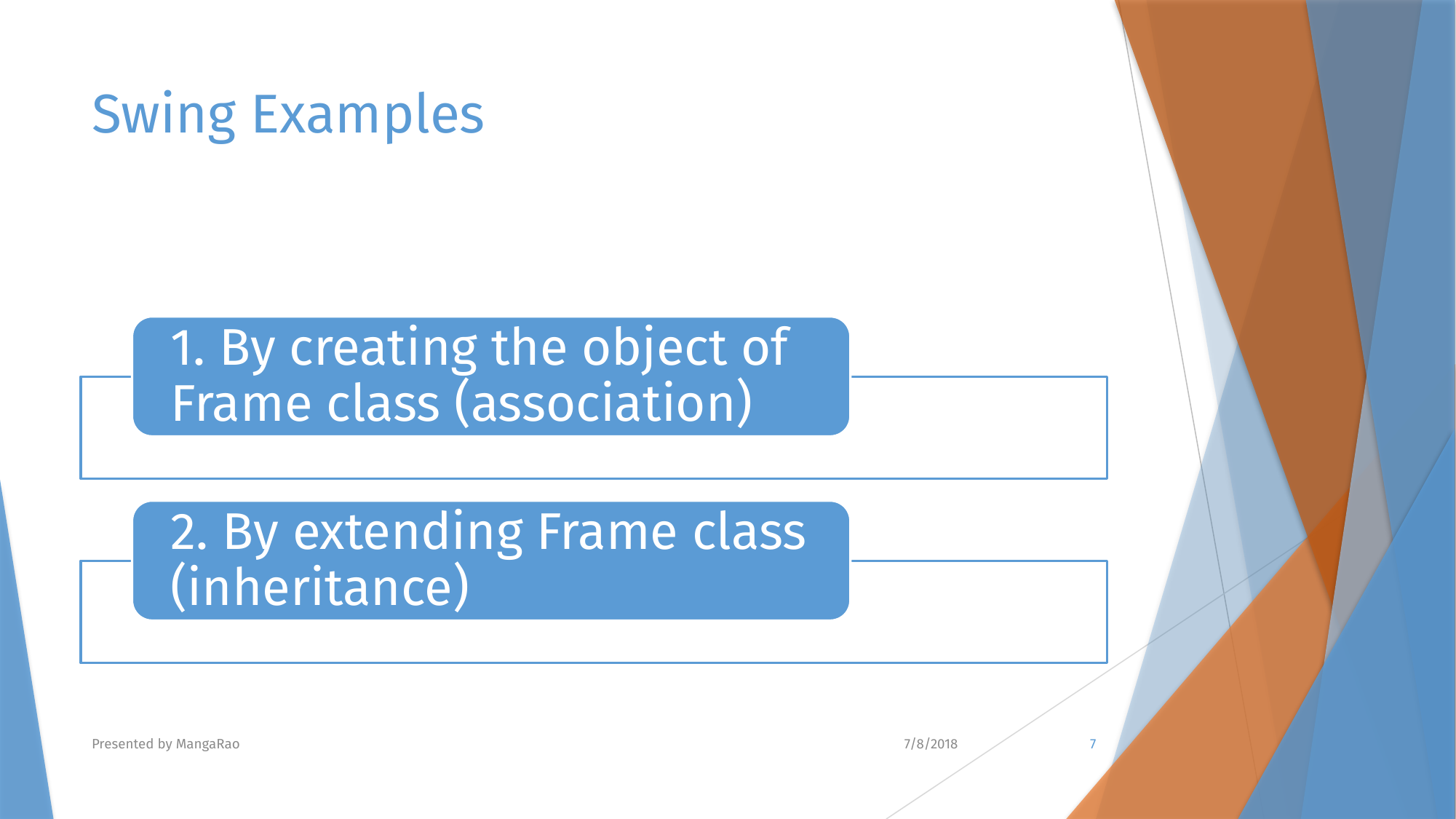

# Swing Examples
1. By creating the object of Frame class (association)
2. By extending Frame class (inheritance)
Presented by MangaRao
7/8/2018
7